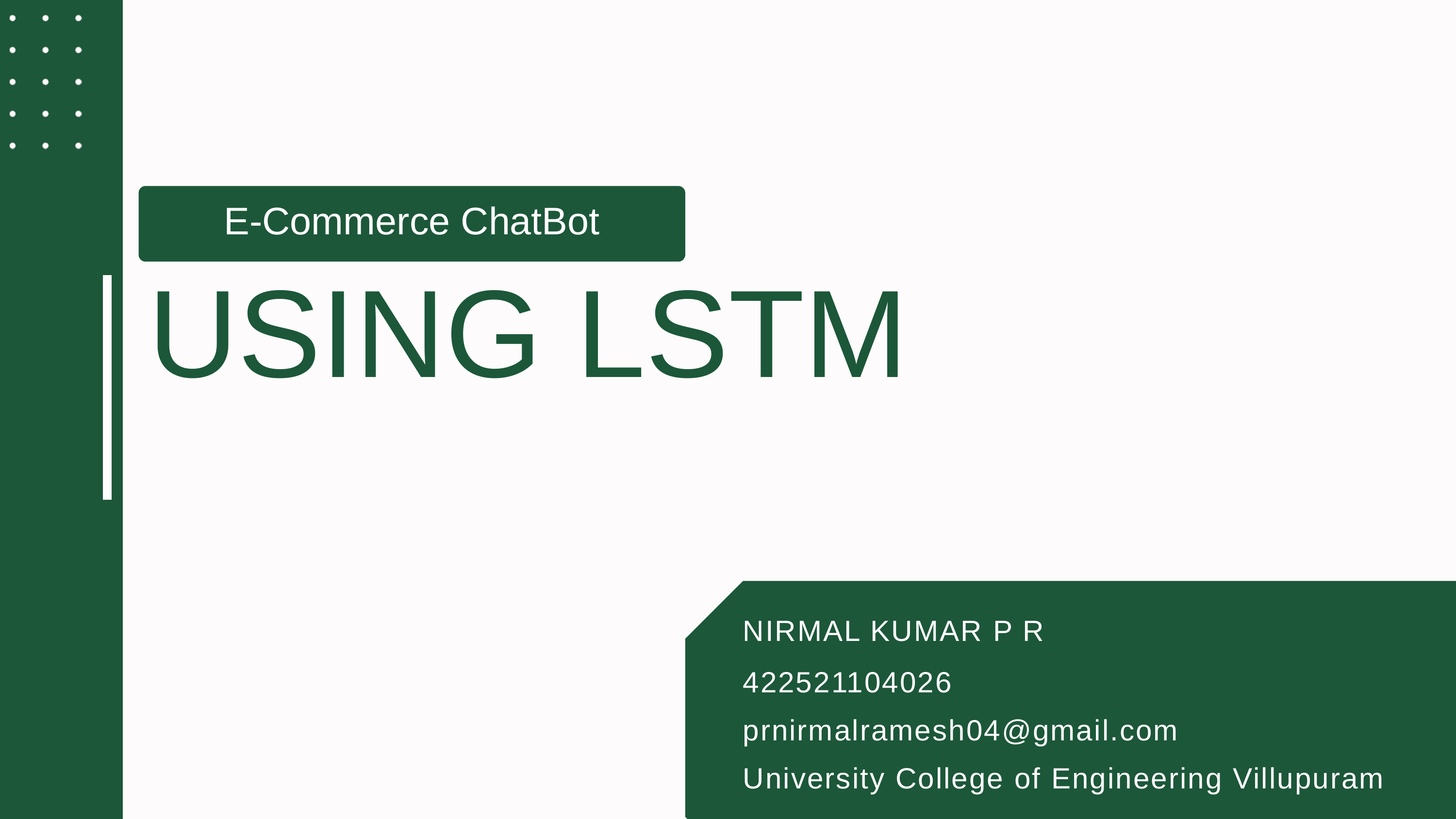

E-Commerce ChatBot

USING LSTM
NIRMAL KUMAR P R
422521104026
prnirmalramesh04@gmail.com
University College of Engineering Villupuram